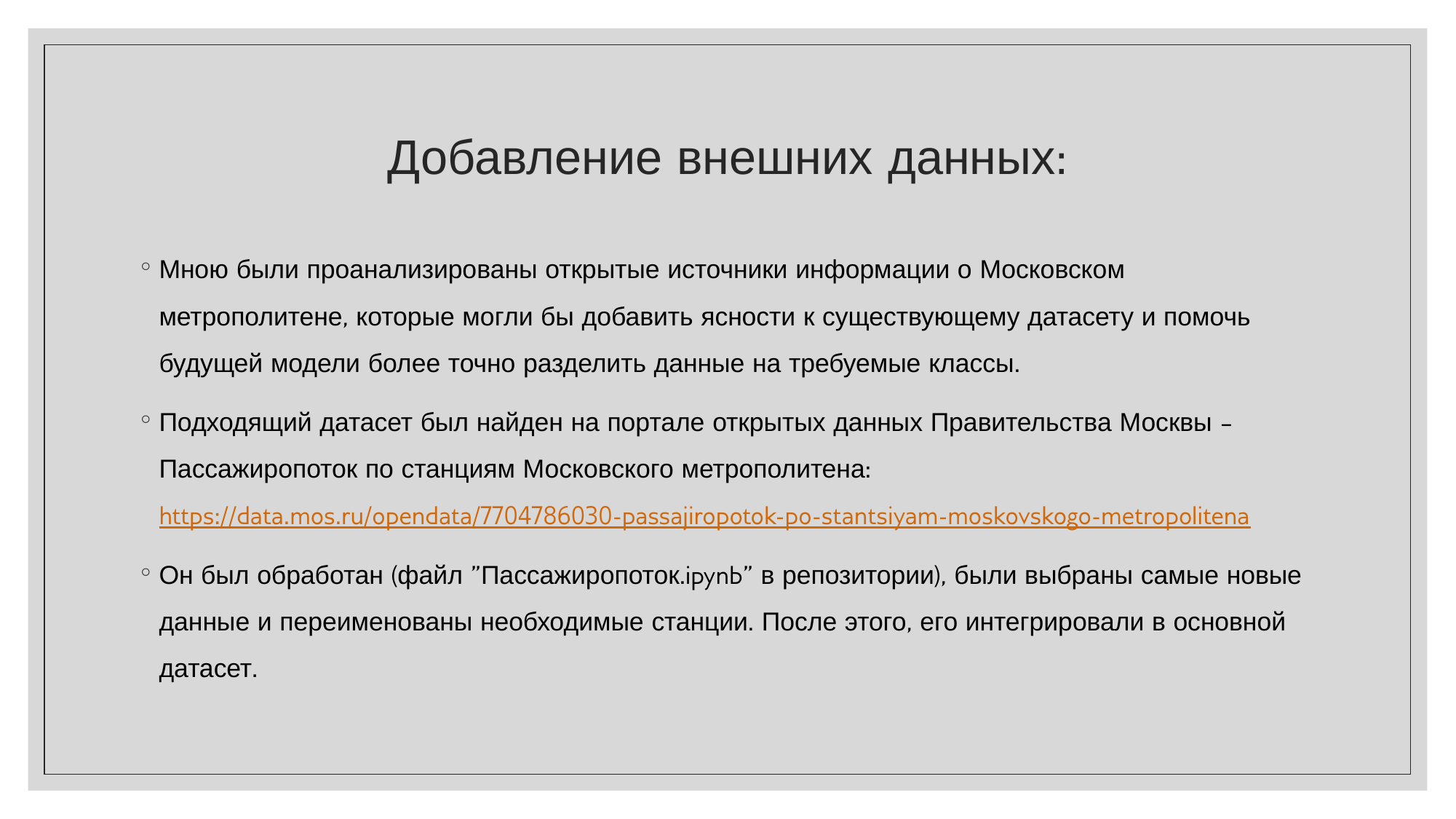

# Добавление внешних данных:
Мною были проанализированы открытые источники информации о Московском метрополитене, которые могли бы добавить ясности к существующему датасету и помочь будущей модели более точно разделить данные на требуемые классы.
Подходящий датасет был найден на портале открытых данных Правительства Москвы – Пассажиропоток по станциям Московского метрополитена: https://data.mos.ru/opendata/7704786030-passajiropotok-po-stantsiyam-moskovskogo-metropolitena
Он был обработан (файл ”Пассажиропоток.ipynb” в репозитории), были выбраны самые новые данные и переименованы необходимые станции. После этого, его интегрировали в основной датасет.